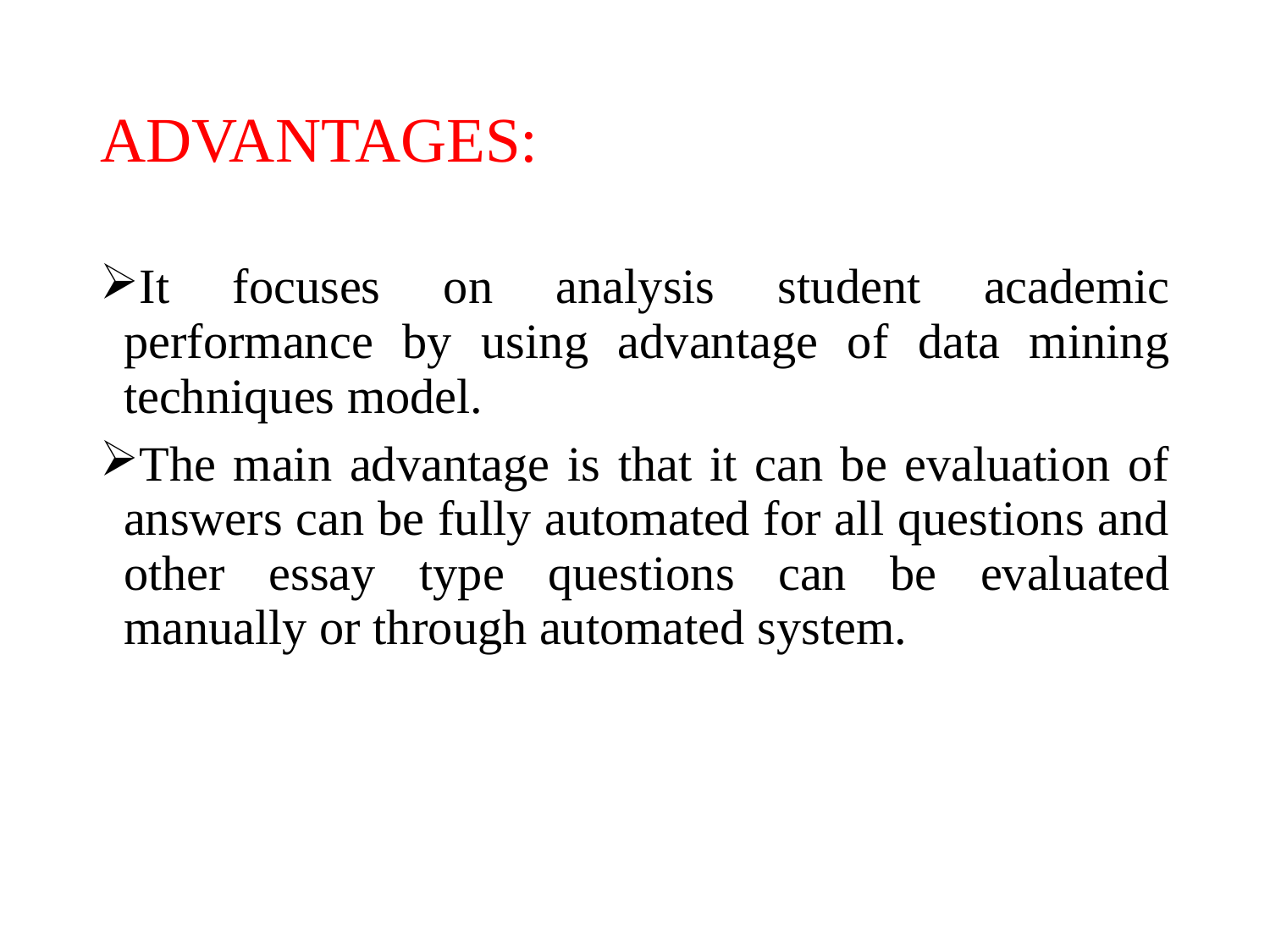

# ADVANTAGES:
It focuses on analysis student academic performance by using advantage of data mining techniques model.
The main advantage is that it can be evaluation of answers can be fully automated for all questions and other essay type questions can be evaluated manually or through automated system.